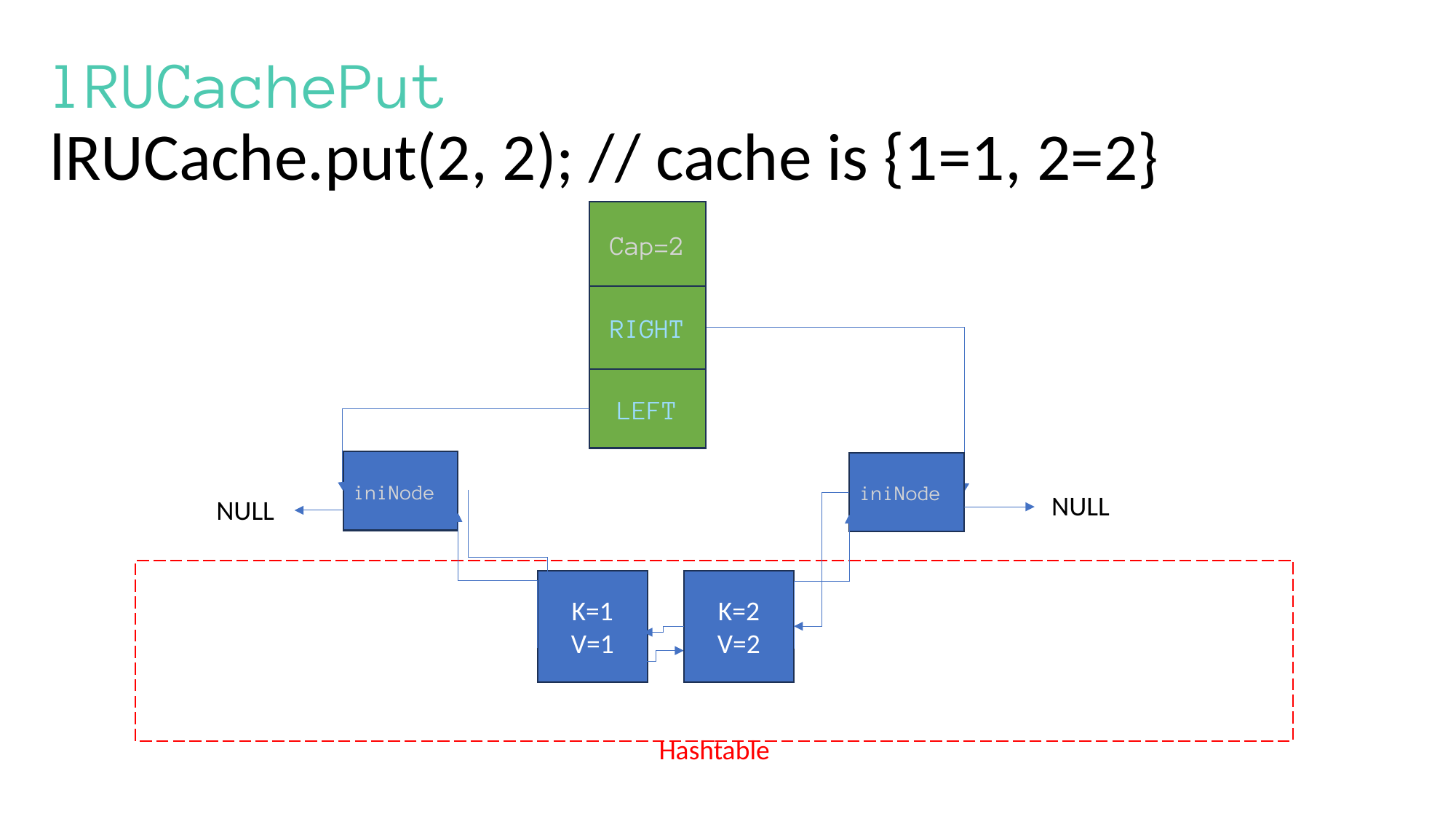

# lRUCachePut lRUCache.put(2, 2); // cache is {1=1, 2=2}
Cap=2
RIGHT
LEFT
iniNode
iniNode
NULL
NULL

Hashtable
K=1
V=1
K=2
V=2